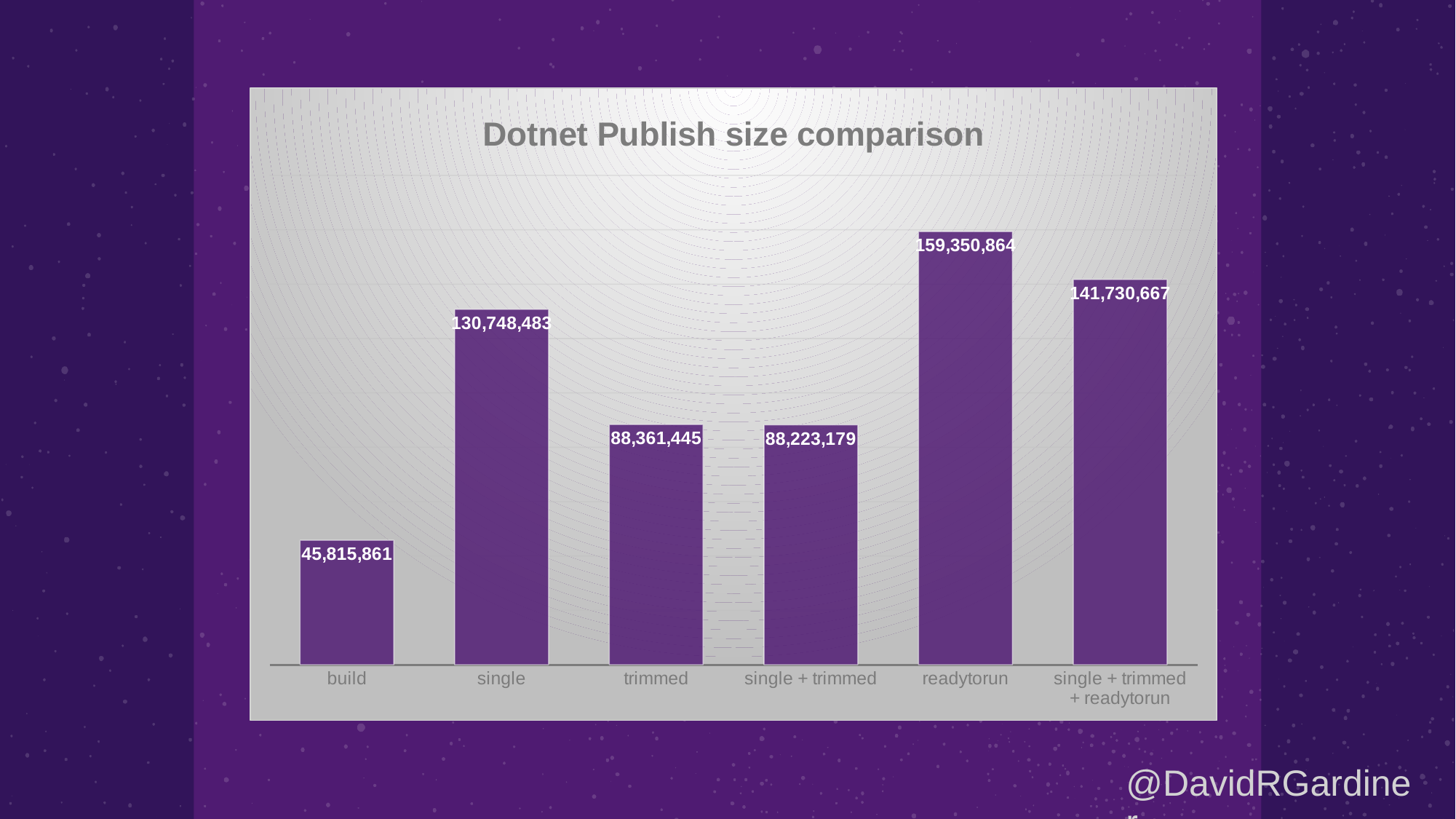

### Chart: Dotnet Publish size comparison

| Category |  |
|---|---|
| build | 45815861.0 |
| single | 130748483.0 |
| trimmed | 88361445.0 |
| single + trimmed | 88223179.0 |
| readytorun | 159350864.0 |
| single + trimmed + readytorun | 141730667.0 |